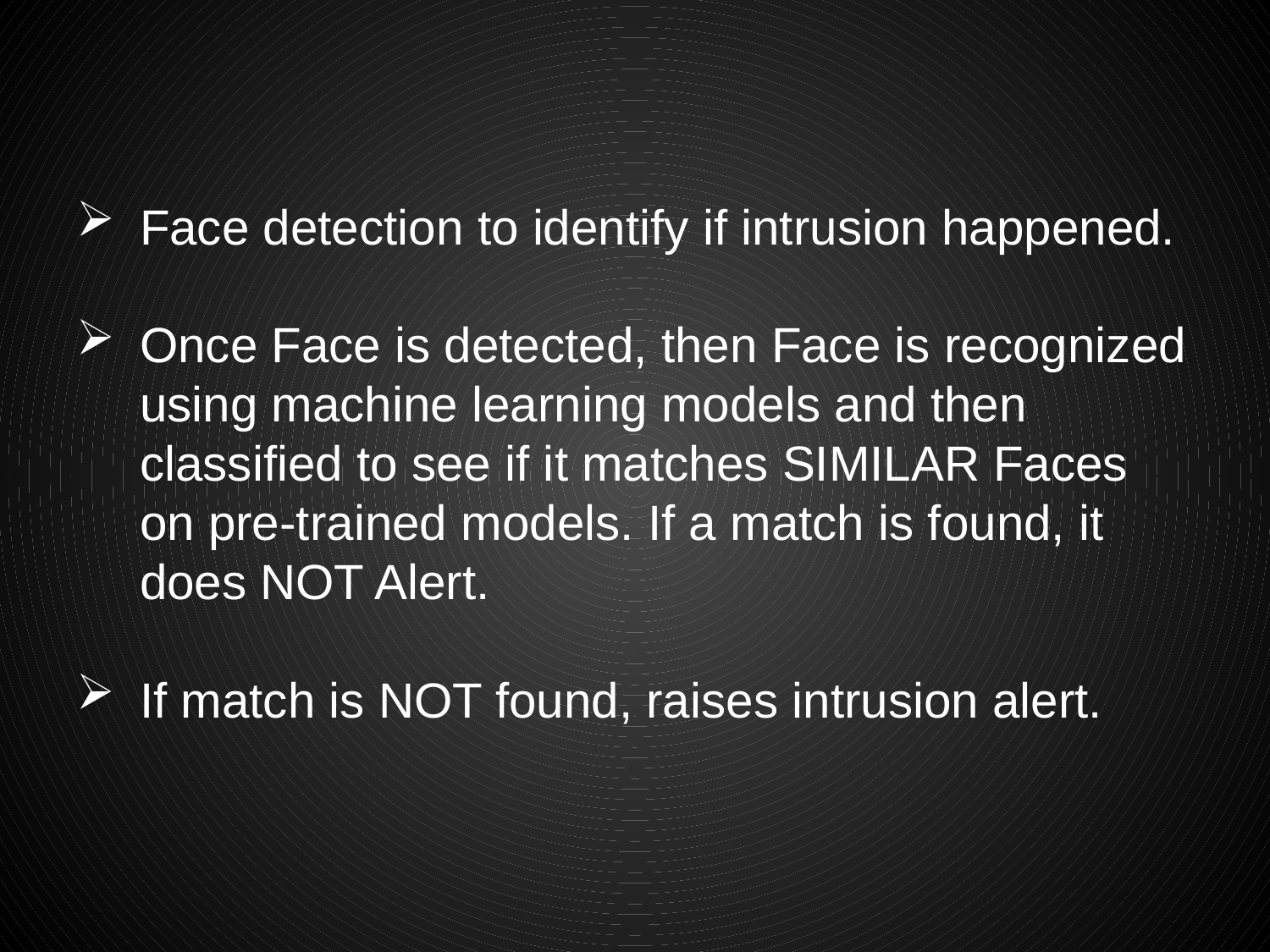

Face detection to identify if intrusion happened.

Once Face is detected, then Face is recognized using machine learning models and then classified to see if it matches SIMILAR Faces on pre-trained models. If a match is found, it does NOT Alert.

If match is NOT found, raises intrusion alert.